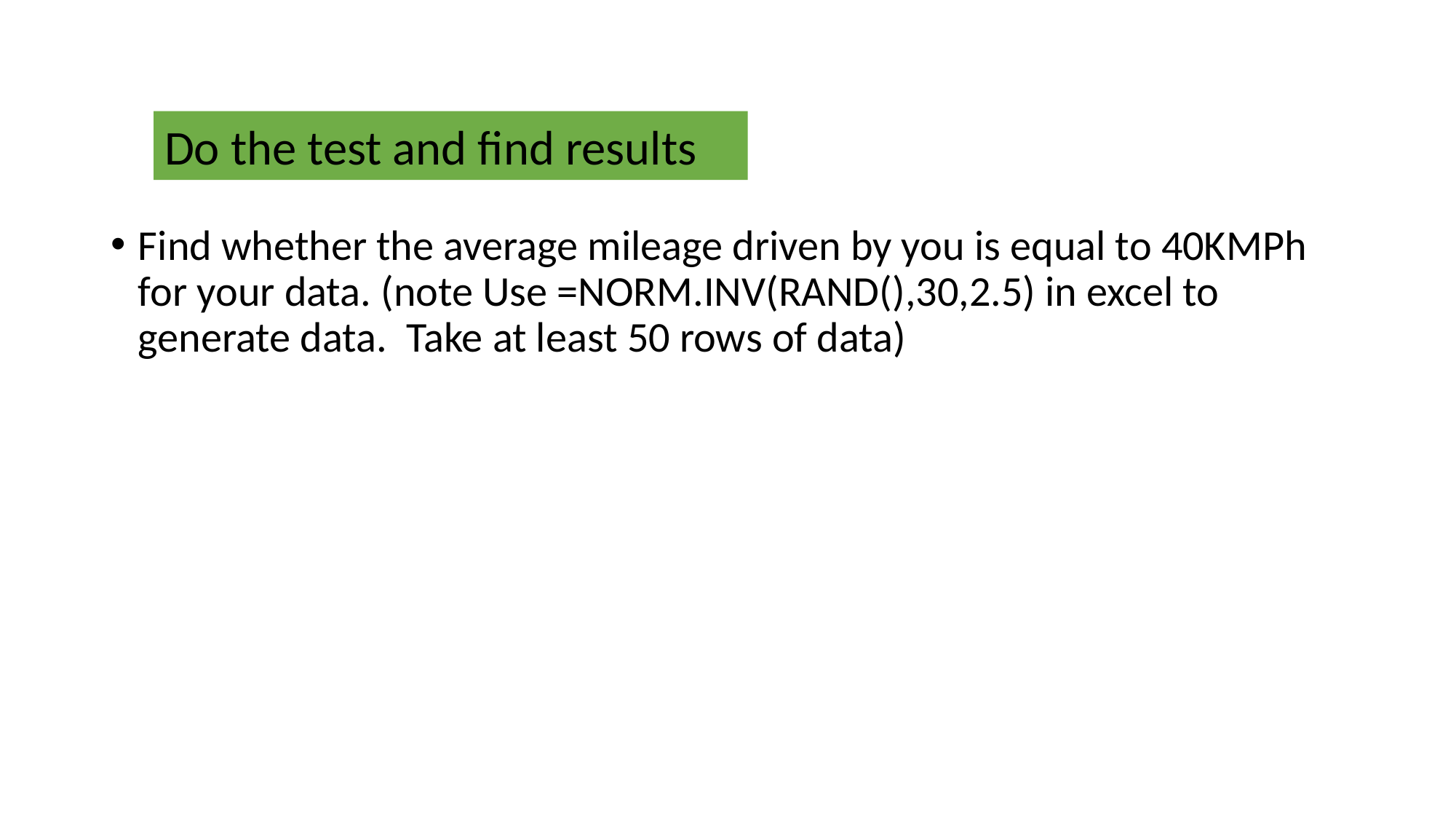

Do the test and find results
Find whether the average mileage driven by you is equal to 40KMPh for your data. (note Use =NORM.INV(RAND(),30,2.5) in excel to generate data.  Take at least 50 rows of data)